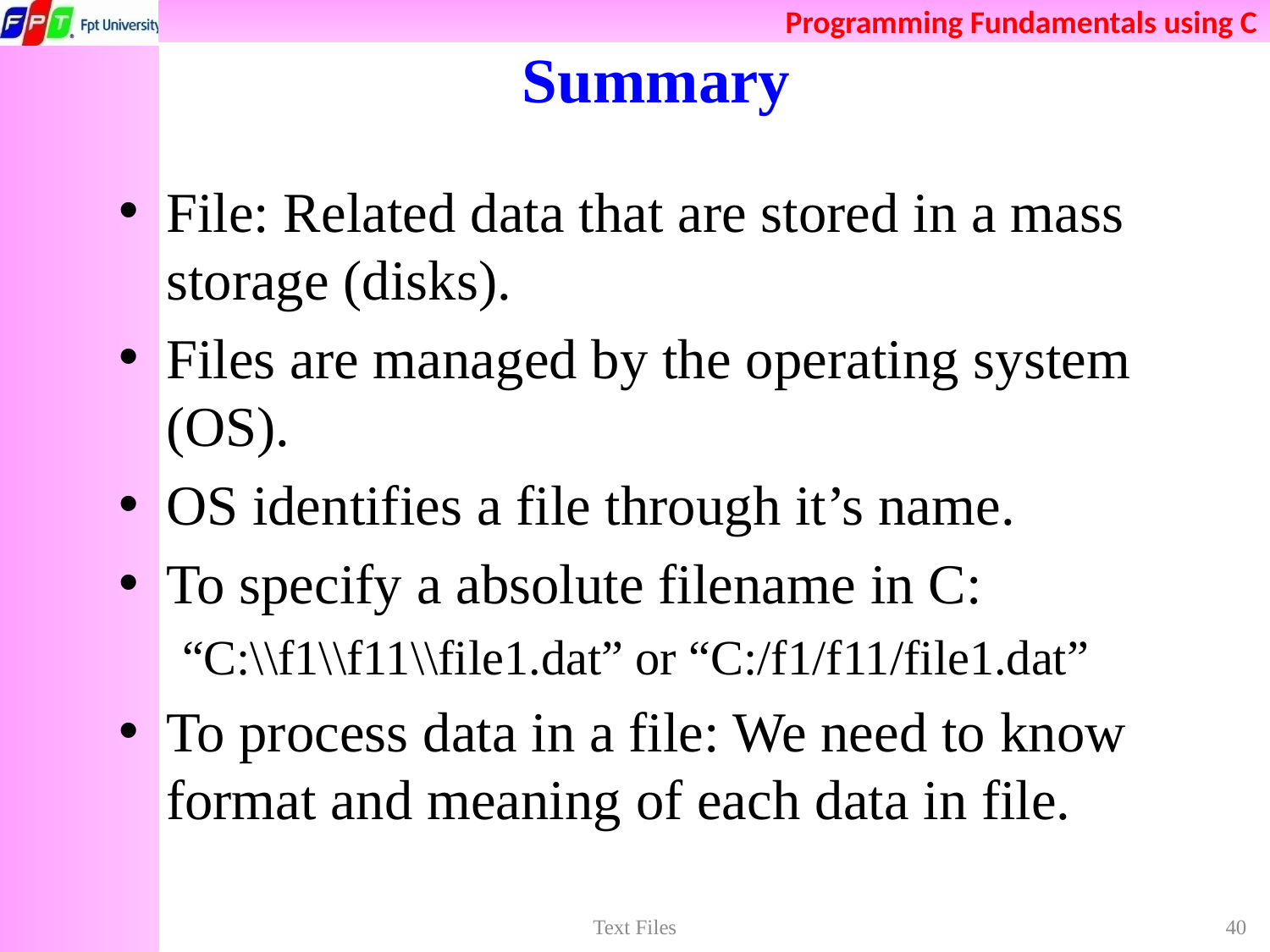

# Summary
File: Related data that are stored in a mass storage (disks).
Files are managed by the operating system (OS).
OS identifies a file through it’s name.
To specify a absolute filename in C:
“C:\\f1\\f11\\file1.dat” or “C:/f1/f11/file1.dat”
To process data in a file: We need to know format and meaning of each data in file.
Text Files
40